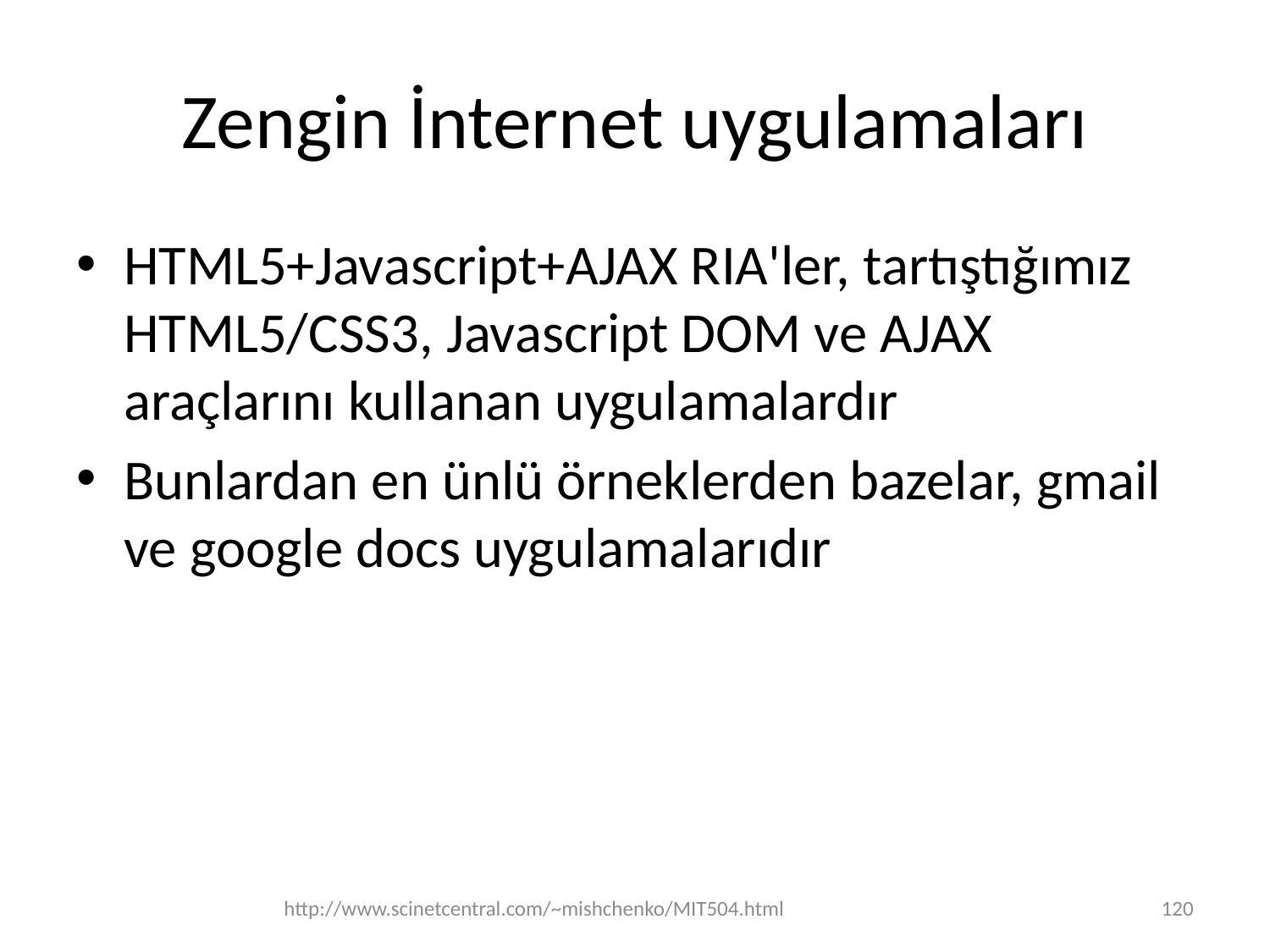

# Zengin İnternet uygulamaları
HTML5+Javascript+AJAX RIA'ler, tartıştığımız HTML5/CSS3, Javascript DOM ve AJAX araçlarını kullanan uygulamalardır
Bunlardan en ünlü örneklerden bazelar, gmail ve google docs uygulamalarıdır
http://www.scinetcentral.com/~mishchenko/MIT504.html
120